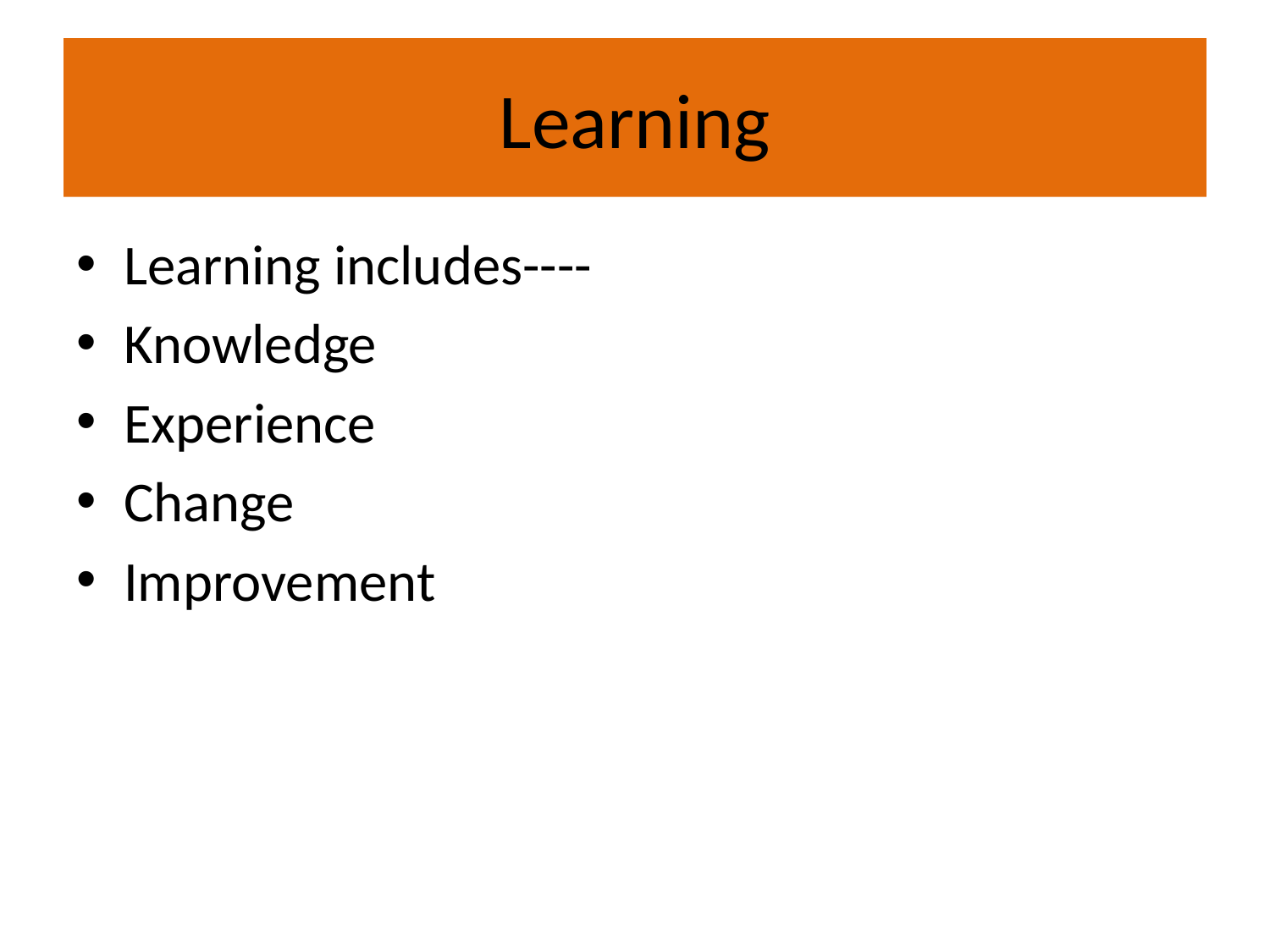

# Learning
Learning includes----
Knowledge
Experience
Change
Improvement